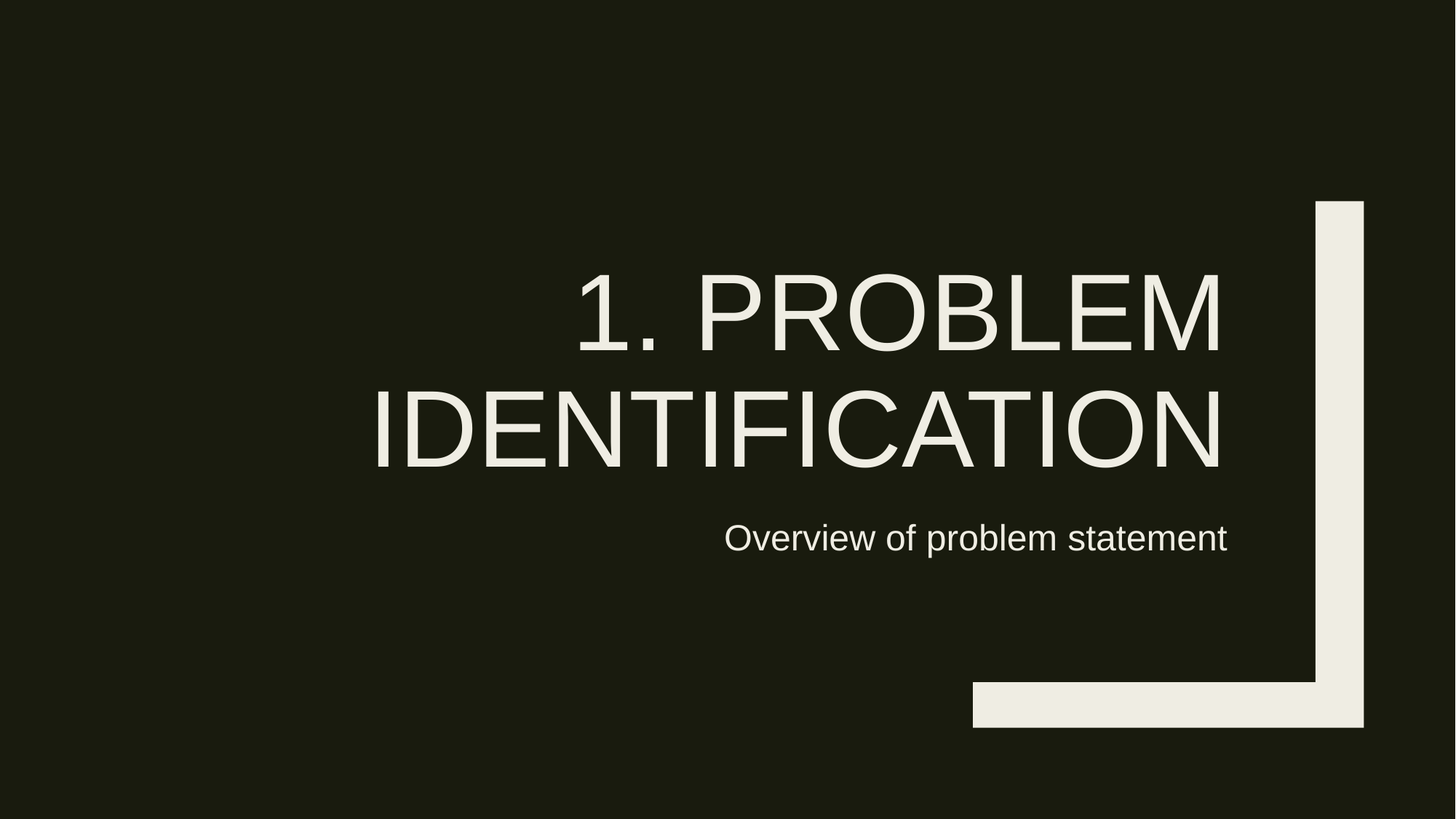

# 1. Problem identification
Overview of problem statement